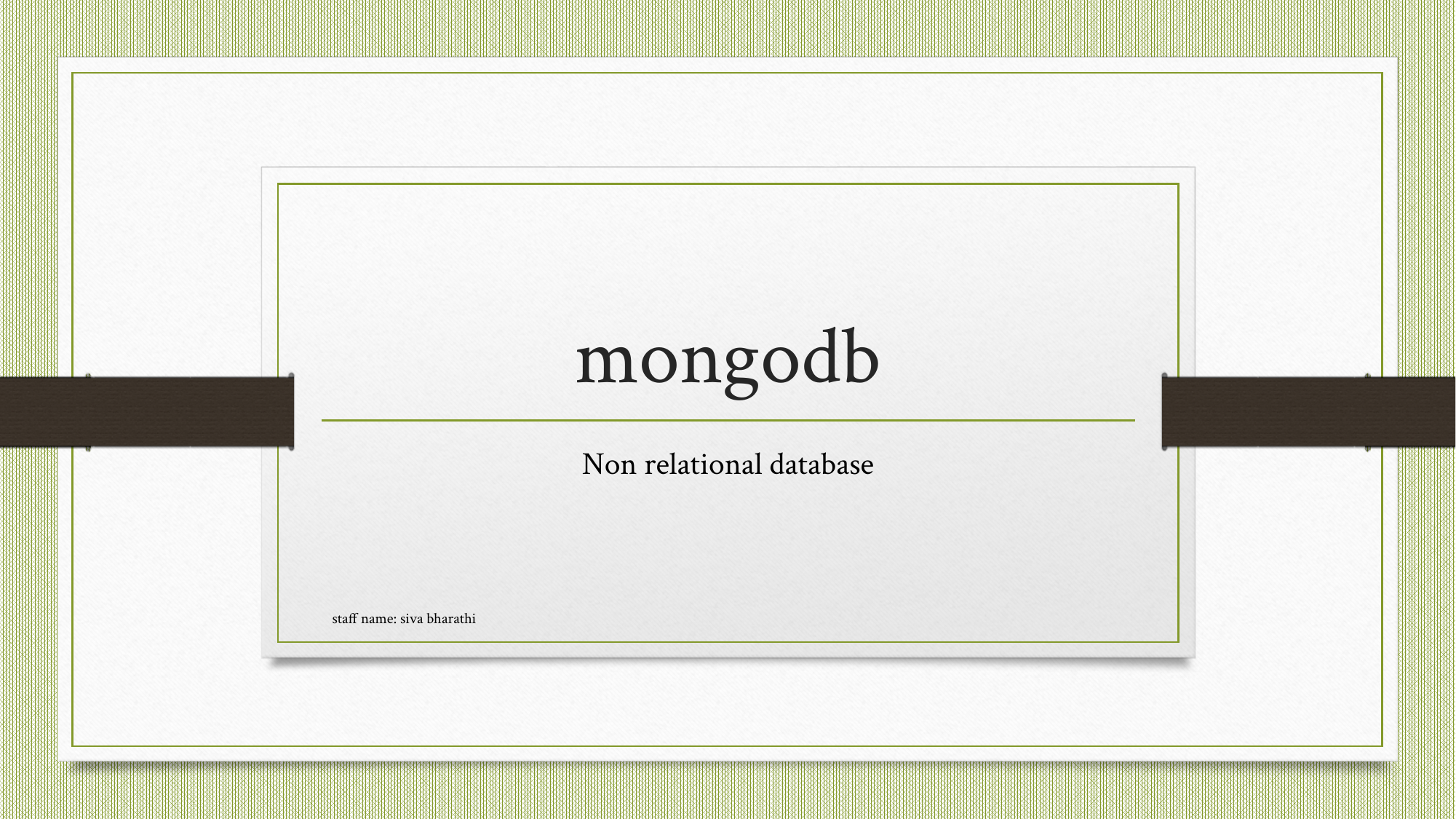

# mongodb
Non relational database
staff name: siva bharathi